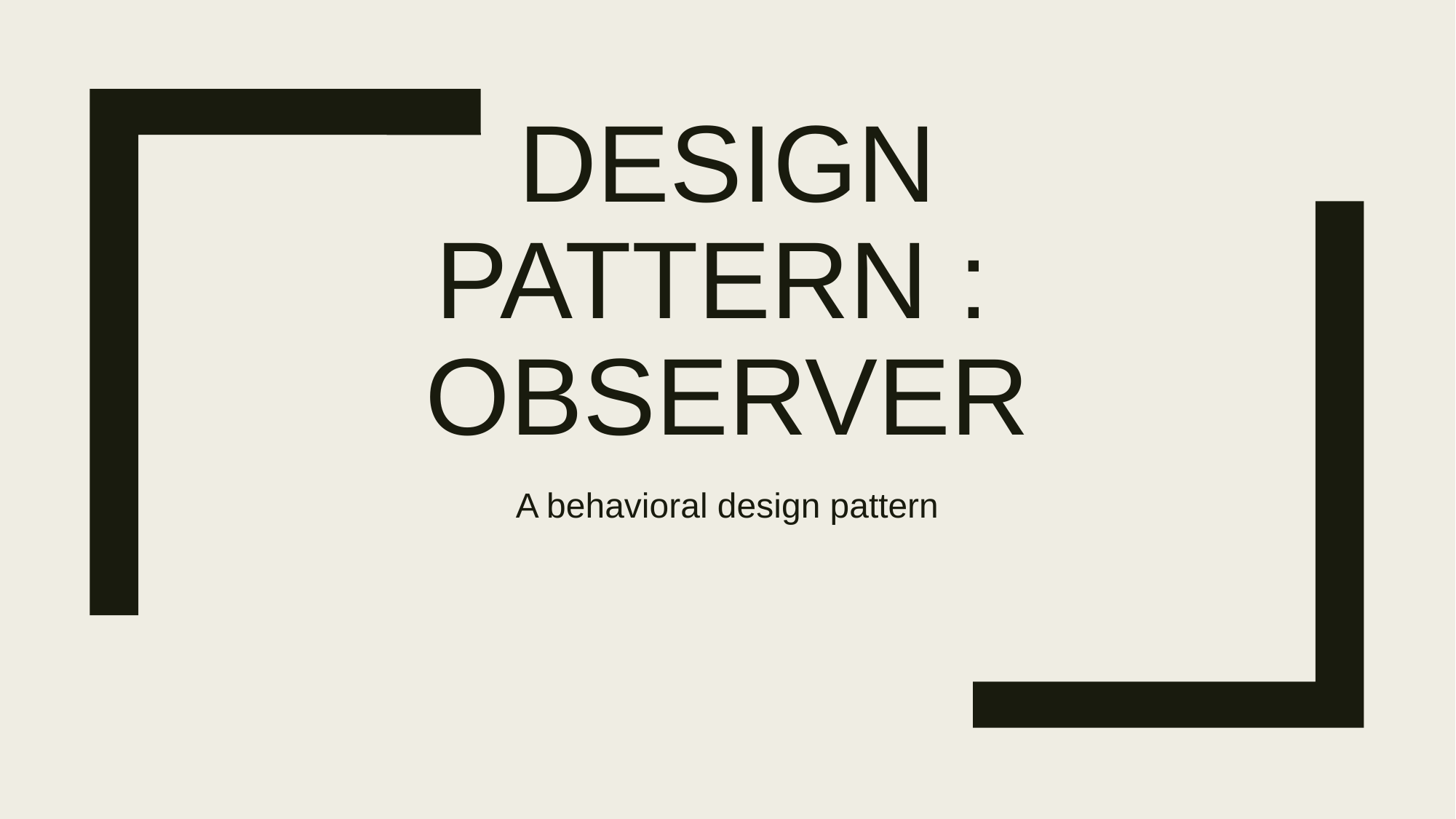

# Design pattern : observer
A behavioral design pattern